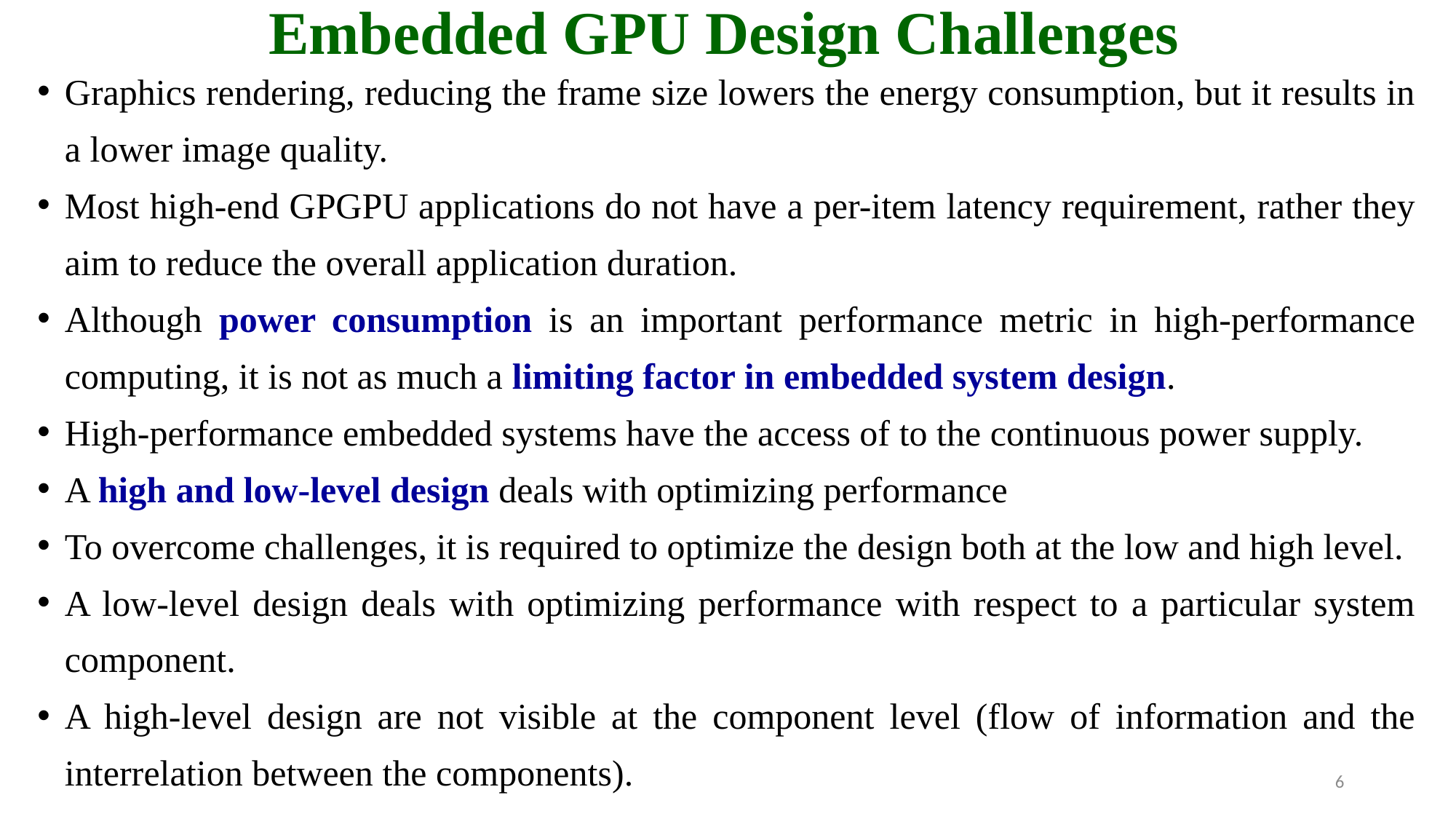

# Embedded GPU Design Challenges
Graphics rendering, reducing the frame size lowers the energy consumption, but it results in a lower image quality.
Most high-end GPGPU applications do not have a per-item latency requirement, rather they aim to reduce the overall application duration.
Although power consumption is an important performance metric in high-performance computing, it is not as much a limiting factor in embedded system design.
High-performance embedded systems have the access of to the continuous power supply.
A high and low-level design deals with optimizing performance
To overcome challenges, it is required to optimize the design both at the low and high level.
A low-level design deals with optimizing performance with respect to a particular system component.
A high-level design are not visible at the component level (flow of information and the interrelation between the components).

6